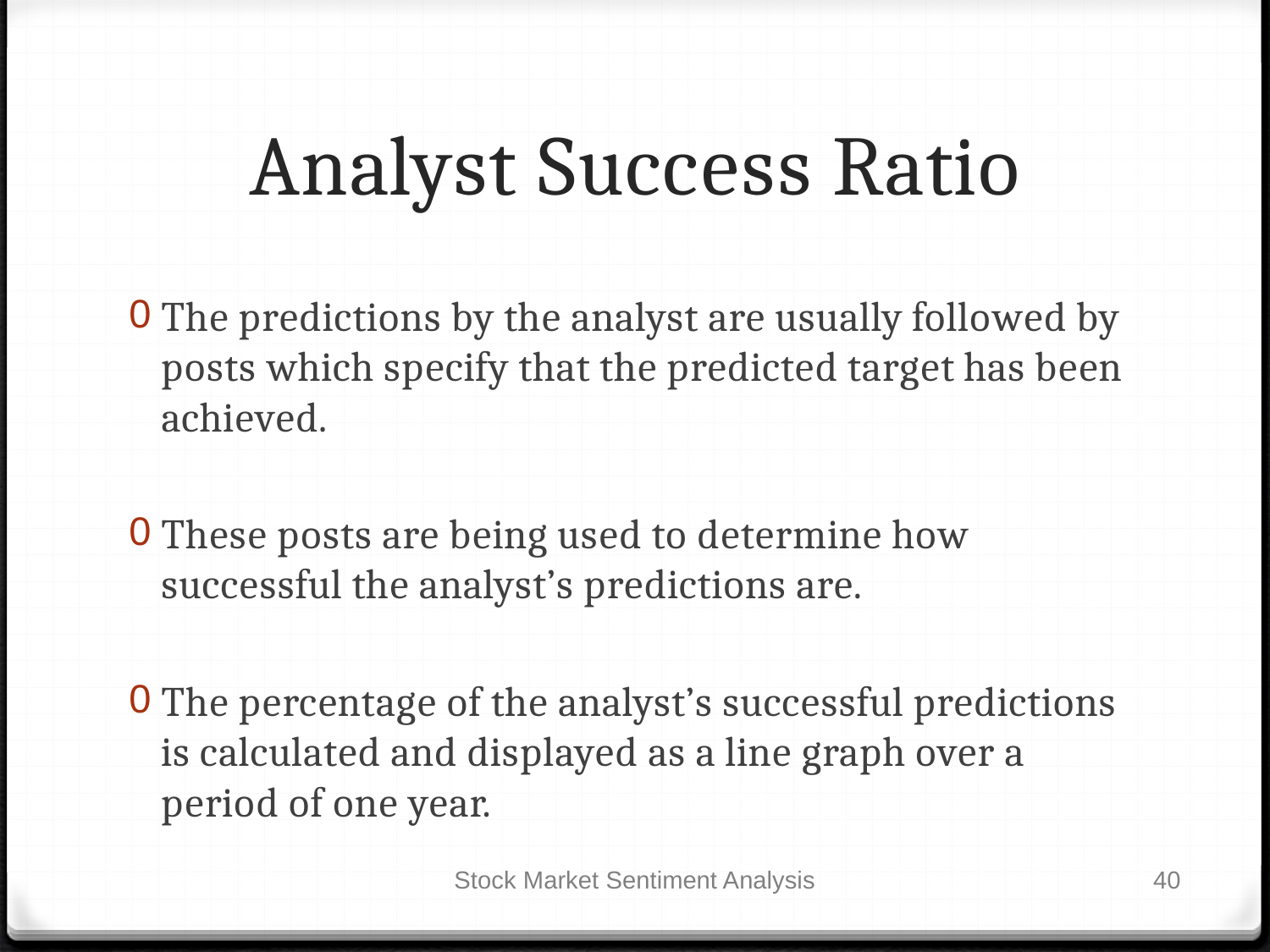

# Analyst Success Ratio
The predictions by the analyst are usually followed by posts which specify that the predicted target has been achieved.

These posts are being used to determine how successful the analyst’s predictions are.

The percentage of the analyst’s successful predictions is calculated and displayed as a line graph over a period of one year.

Stock Market Sentiment Analysis
40